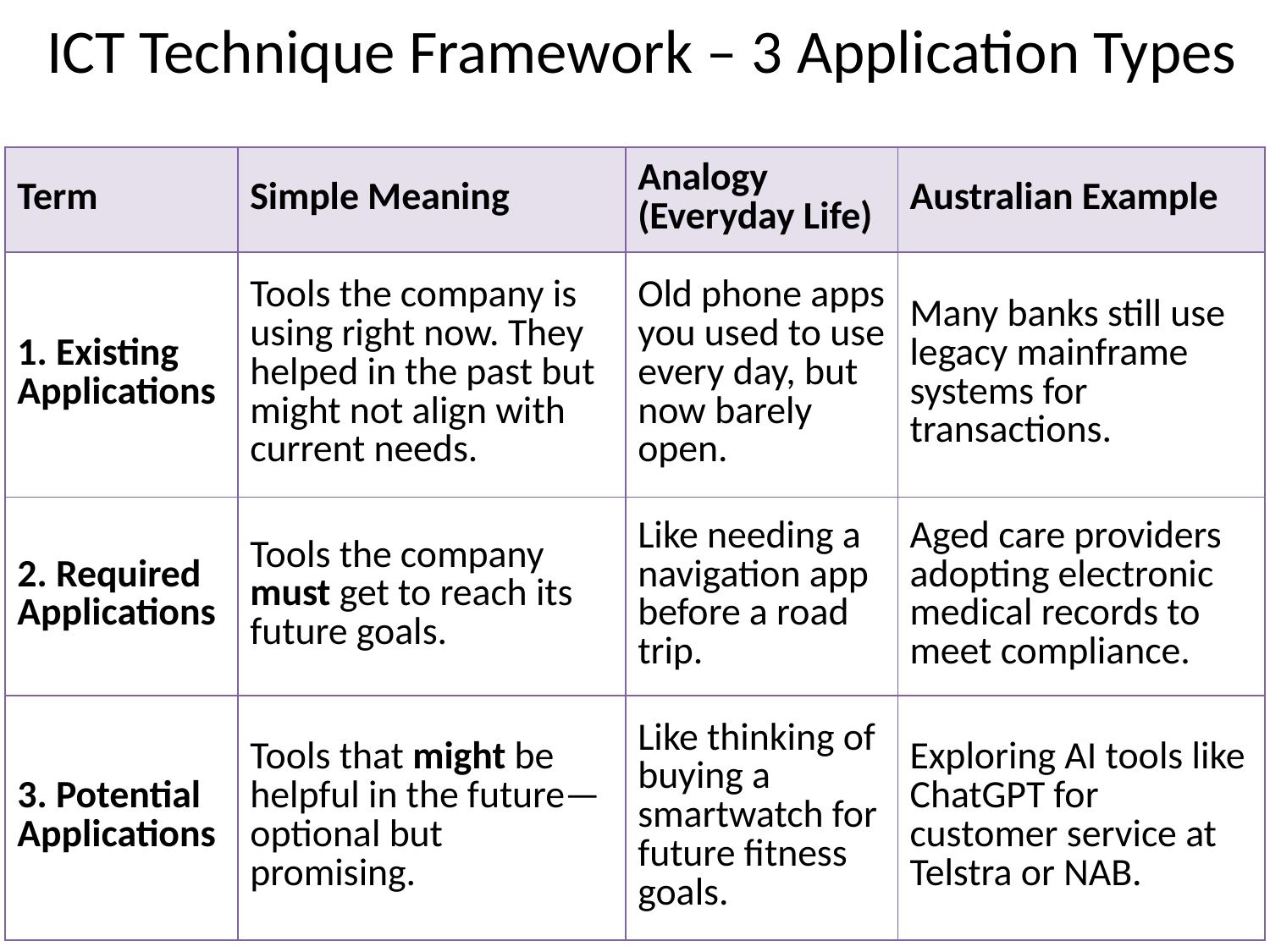

ICT Technique Framework – 3 Application Types
| Term | Simple Meaning | Analogy (Everyday Life) | Australian Example |
| --- | --- | --- | --- |
| 1. Existing Applications | Tools the company is using right now. They helped in the past but might not align with current needs. | Old phone apps you used to use every day, but now barely open. | Many banks still use legacy mainframe systems for transactions. |
| 2. Required Applications | Tools the company must get to reach its future goals. | Like needing a navigation app before a road trip. | Aged care providers adopting electronic medical records to meet compliance. |
| 3. Potential Applications | Tools that might be helpful in the future—optional but promising. | Like thinking of buying a smartwatch for future fitness goals. | Exploring AI tools like ChatGPT for customer service at Telstra or NAB. |